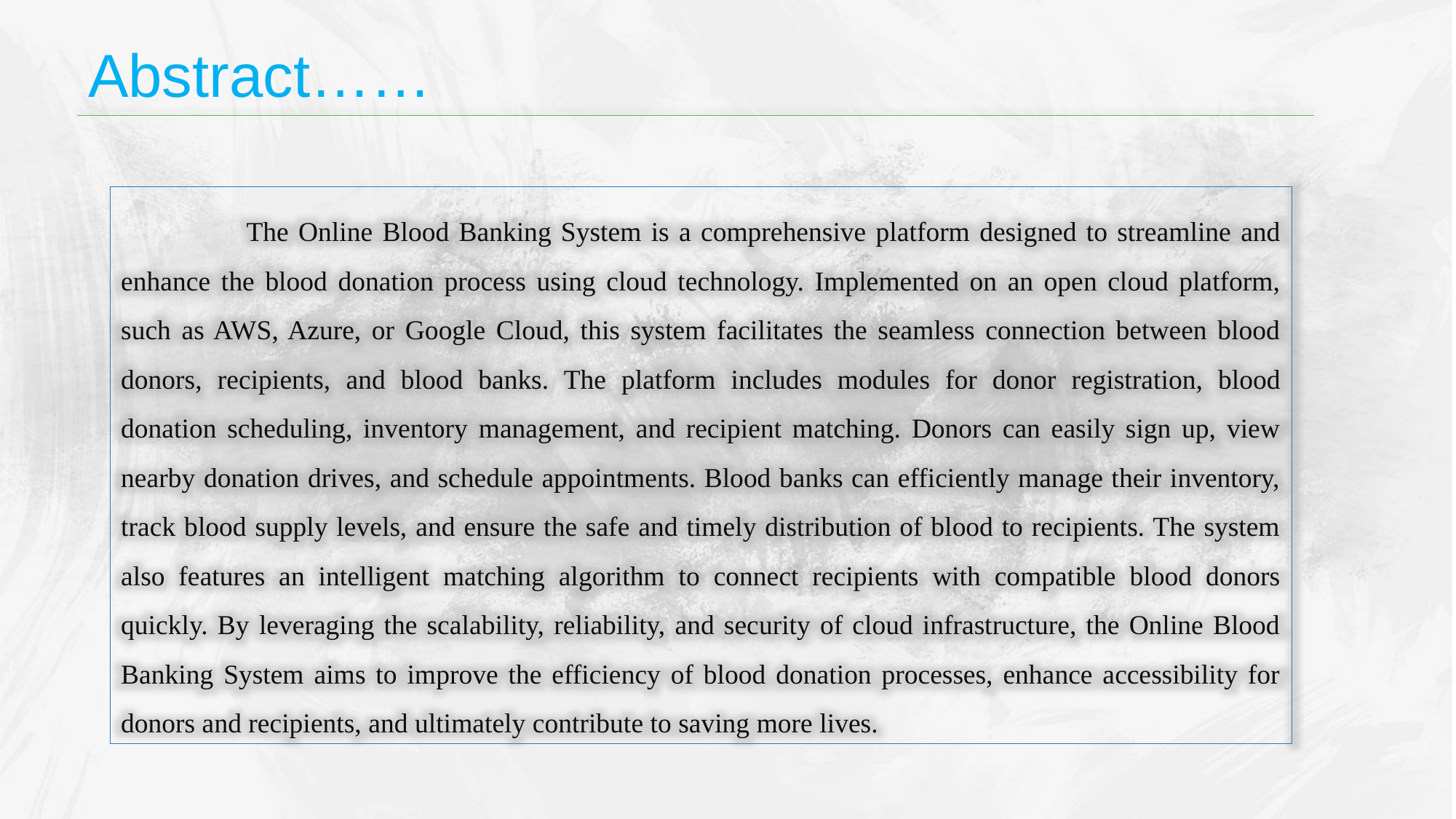

Abstract……
            The Online Blood Banking System is a comprehensive platform designed to streamline and enhance the blood donation process using cloud technology. Implemented on an open cloud platform, such as AWS, Azure, or Google Cloud, this system facilitates the seamless connection between blood donors, recipients, and blood banks. The platform includes modules for donor registration, blood donation scheduling, inventory management, and recipient matching. Donors can easily sign up, view nearby donation drives, and schedule appointments. Blood banks can efficiently manage their inventory, track blood supply levels, and ensure the safe and timely distribution of blood to recipients. The system also features an intelligent matching algorithm to connect recipients with compatible blood donors quickly. By leveraging the scalability, reliability, and security of cloud infrastructure, the Online Blood Banking System aims to improve the efficiency of blood donation processes, enhance accessibility for donors and recipients, and ultimately contribute to saving more lives.